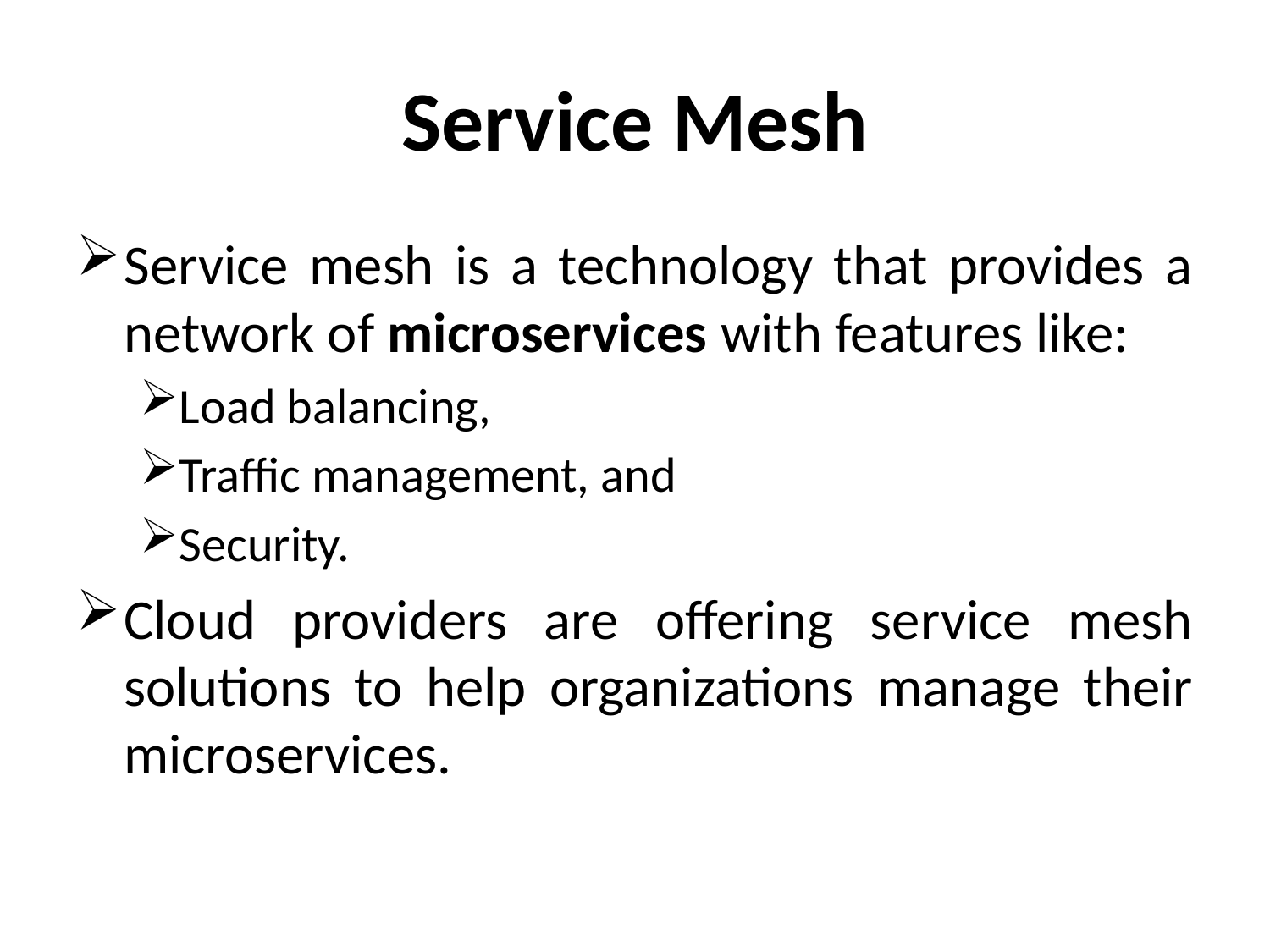

# Service Mesh
Service mesh is a technology that provides a network of microservices with features like:
Load balancing,
Traffic management, and
Security.
Cloud providers are offering service mesh solutions to help organizations manage their microservices.